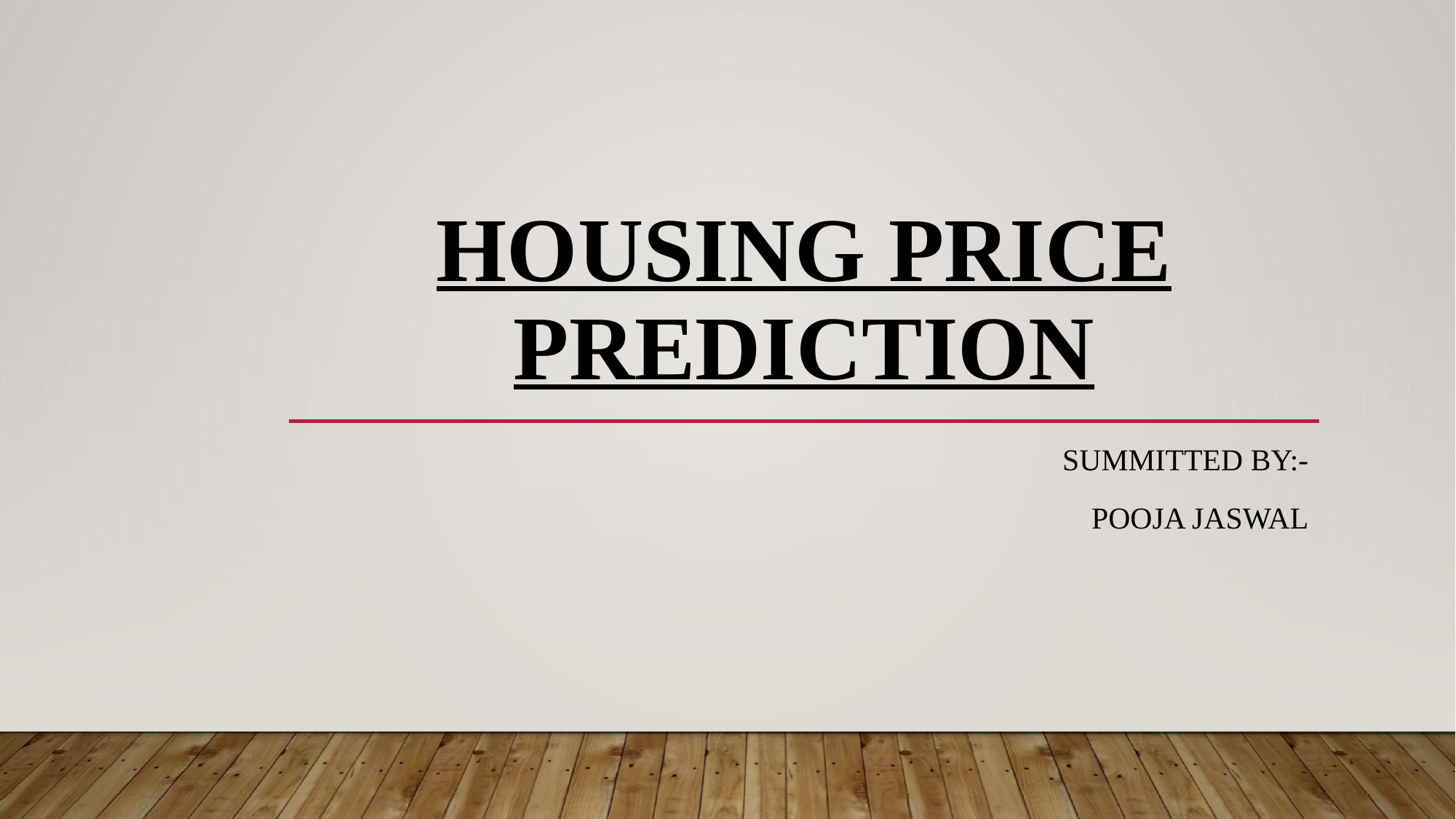

# Housing price prediction
Summitted by:-
Pooja jaswal